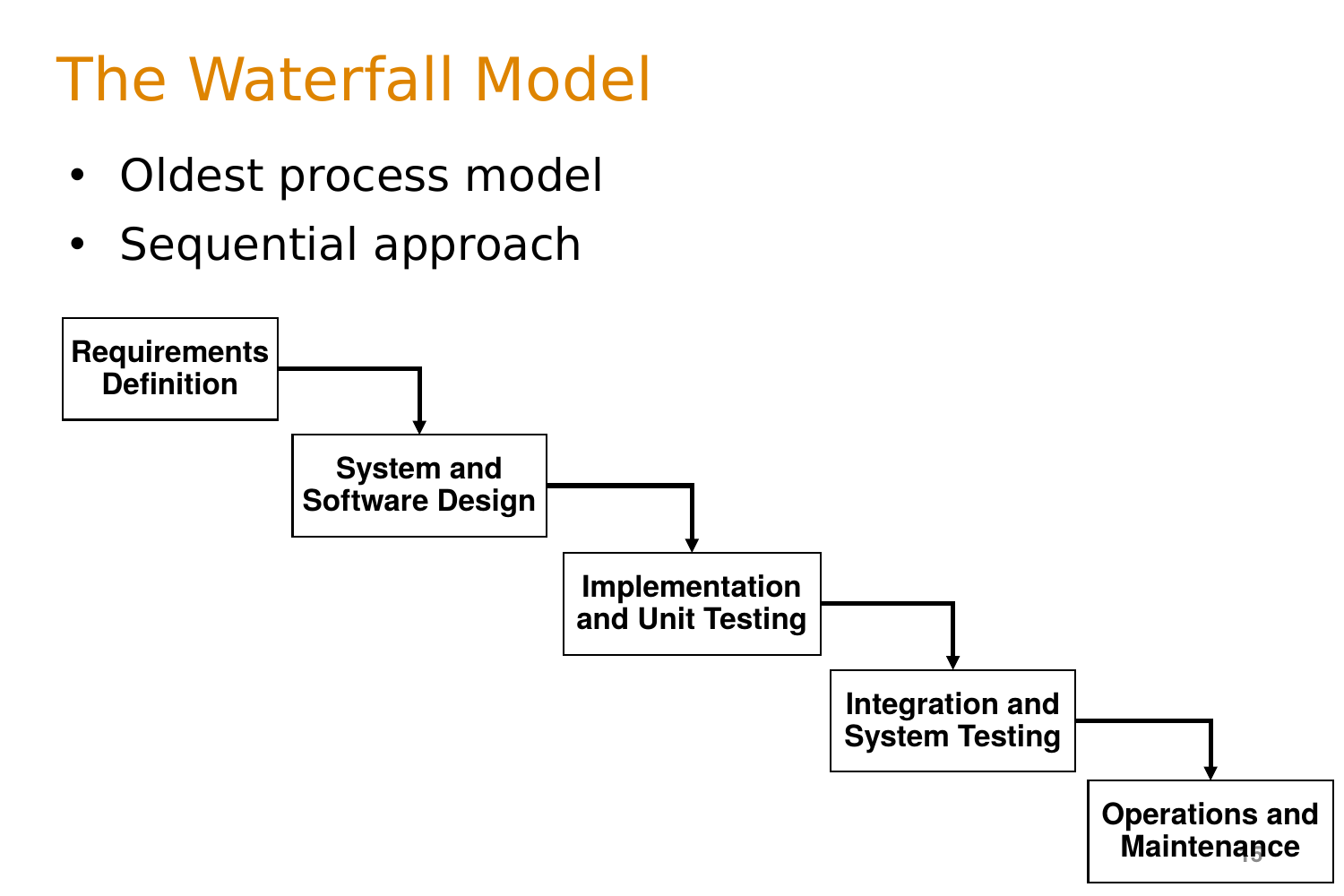

# The Waterfall Model
Oldest process model
Sequential approach
Requirements
Definition
System and
Software Design
Implementation
and Unit Testing
Integration and
System Testing
Operations and
Maintenance
15